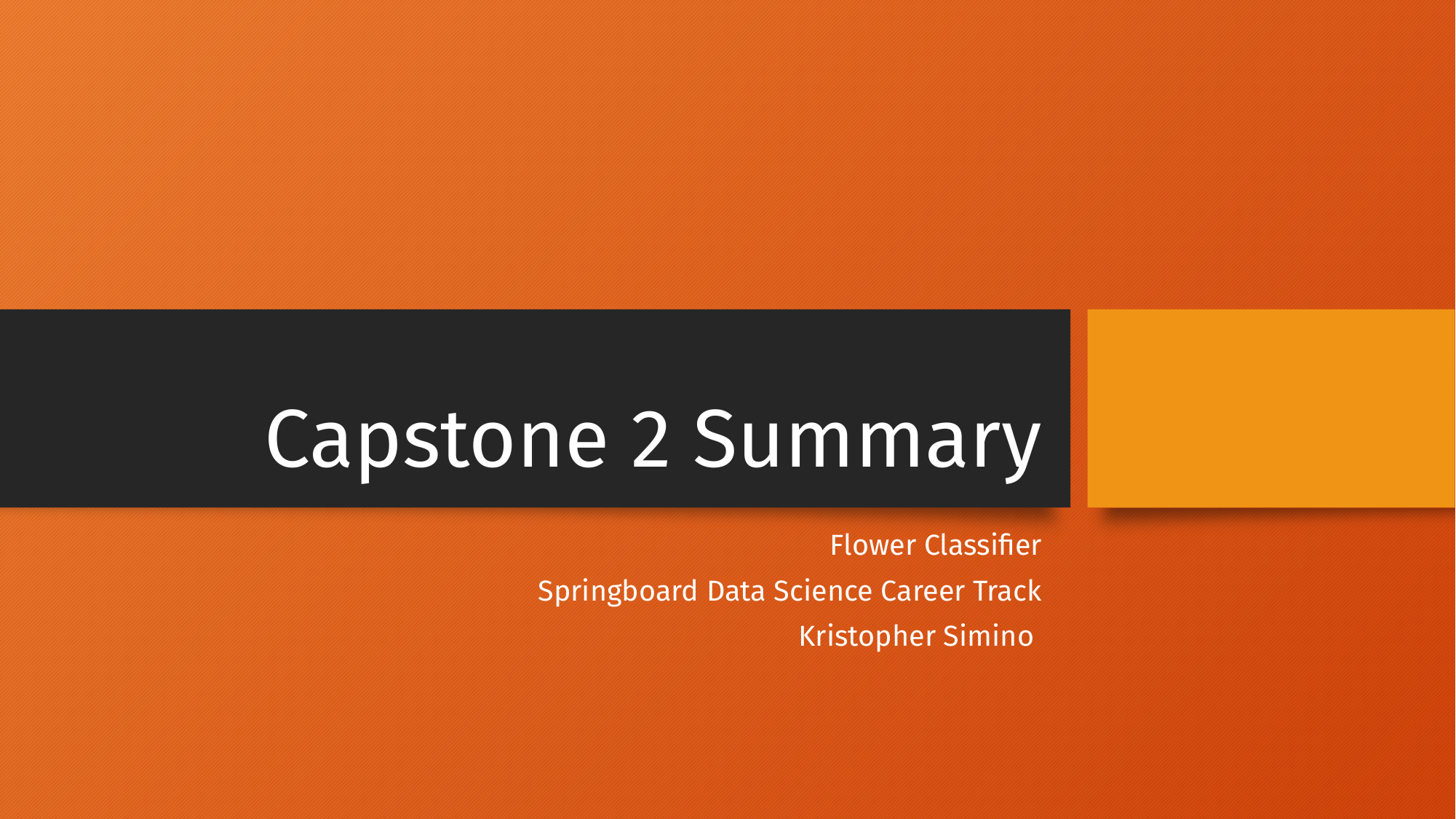

# Capstone 2 Summary
Flower Classifier
Springboard Data Science Career Track
Kristopher Simino